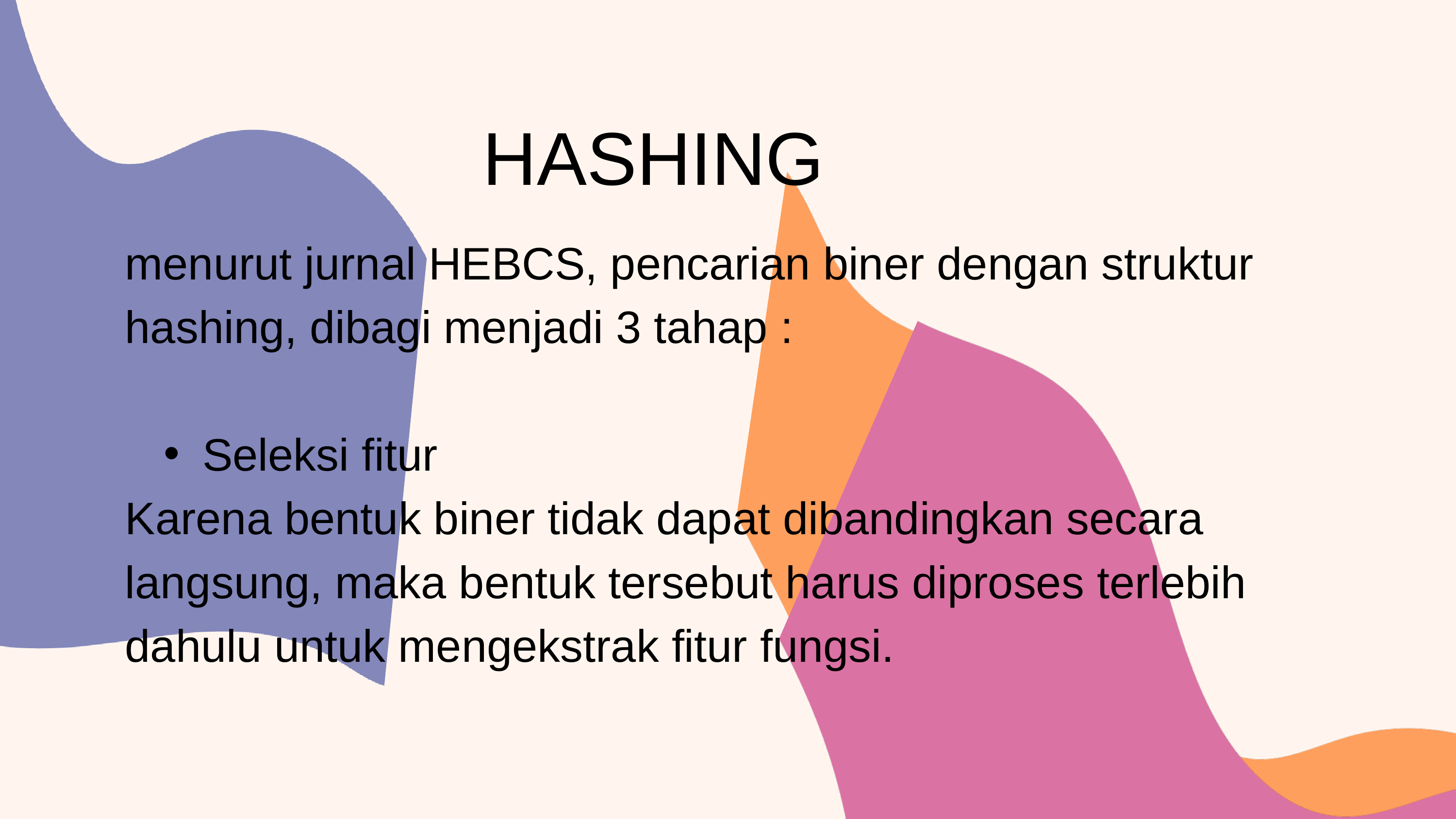

HASHING

menurut jurnal HEBCS, pencarian biner dengan struktur hashing, dibagi menjadi 3 tahap :

Seleksi fitur
Karena bentuk biner tidak dapat dibandingkan secara langsung, maka bentuk tersebut harus diproses terlebih dahulu untuk mengekstrak fitur fungsi.